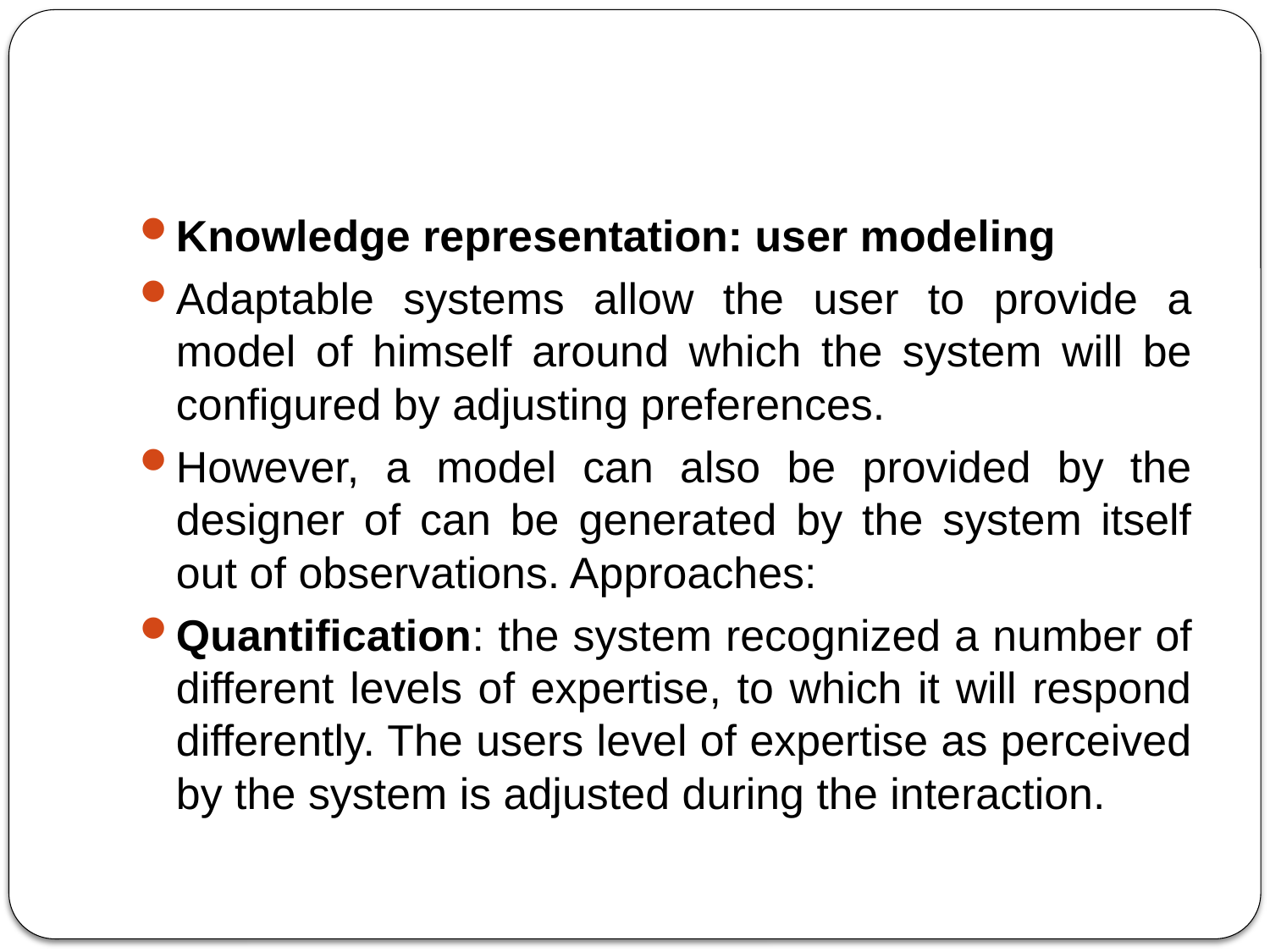

#
Knowledge representation: user modeling
Adaptable systems allow the user to provide a model of himself around which the system will be configured by adjusting preferences.
However, a model can also be provided by the designer of can be generated by the system itself out of observations. Approaches:
Quantification: the system recognized a number of different levels of expertise, to which it will respond differently. The users level of expertise as perceived by the system is adjusted during the interaction.